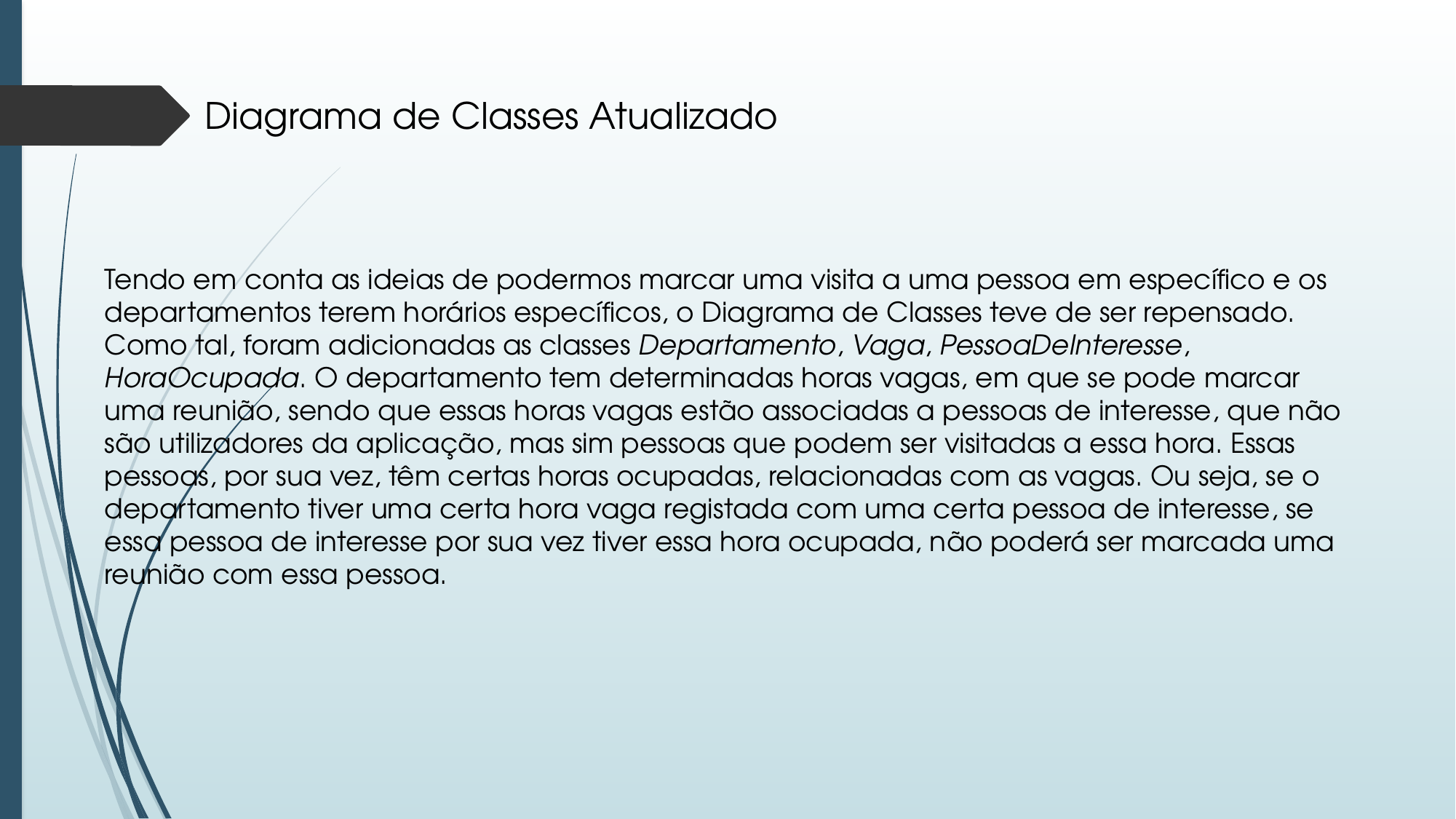

Diagrama de Classes Atualizado
Tendo em conta as ideias de podermos marcar uma visita a uma pessoa em específico e os departamentos terem horários específicos, o Diagrama de Classes teve de ser repensado. Como tal, foram adicionadas as classes Departamento, Vaga, PessoaDeInteresse, HoraOcupada. O departamento tem determinadas horas vagas, em que se pode marcar uma reunião, sendo que essas horas vagas estão associadas a pessoas de interesse, que não são utilizadores da aplicação, mas sim pessoas que podem ser visitadas a essa hora. Essas pessoas, por sua vez, têm certas horas ocupadas, relacionadas com as vagas. Ou seja, se o departamento tiver uma certa hora vaga registada com uma certa pessoa de interesse, se essa pessoa de interesse por sua vez tiver essa hora ocupada, não poderá ser marcada uma reunião com essa pessoa.